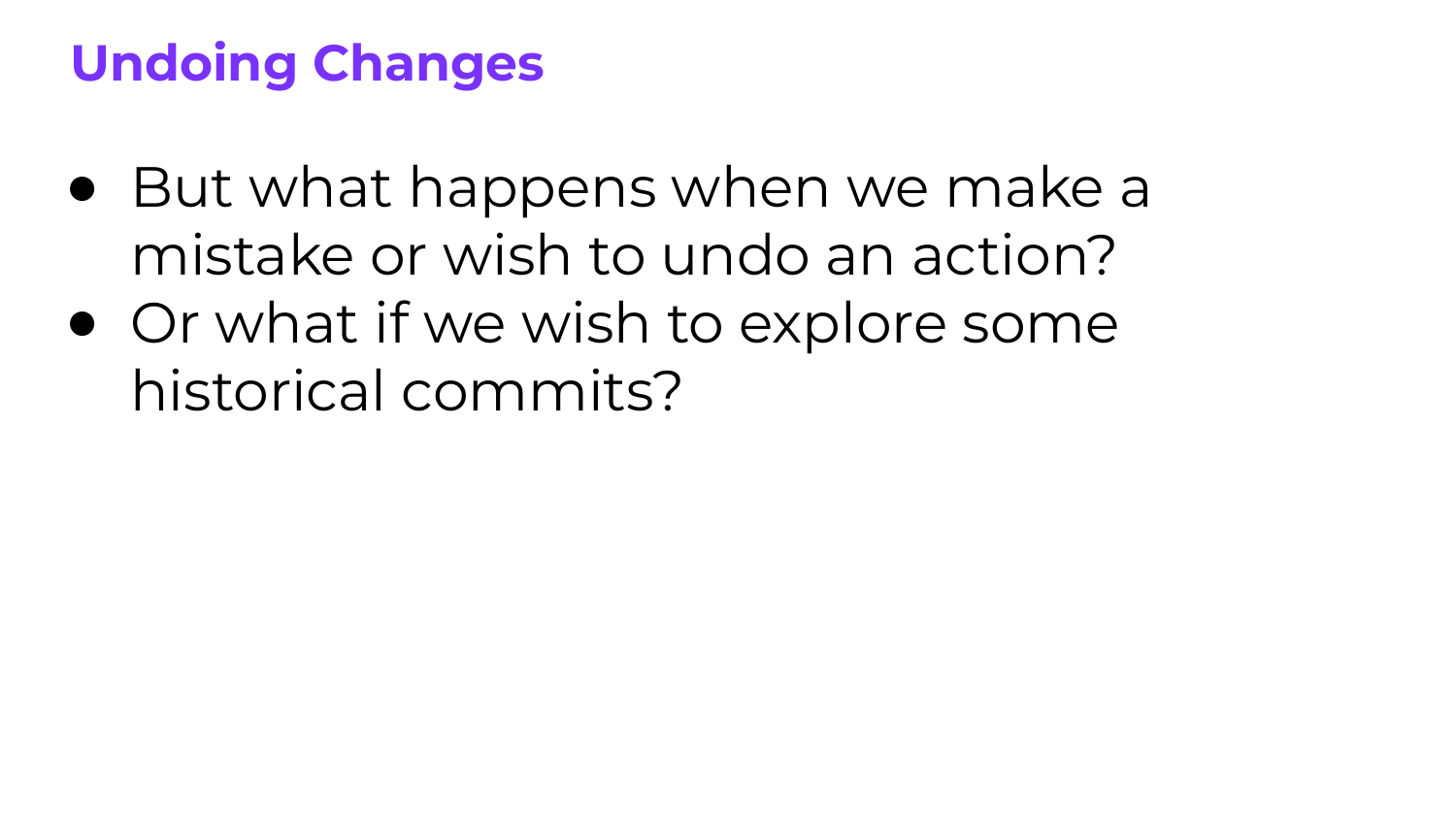

Undoing Changes
But what happens when we make a mistake or wish to undo an action?
Or what if we wish to explore some historical commits?